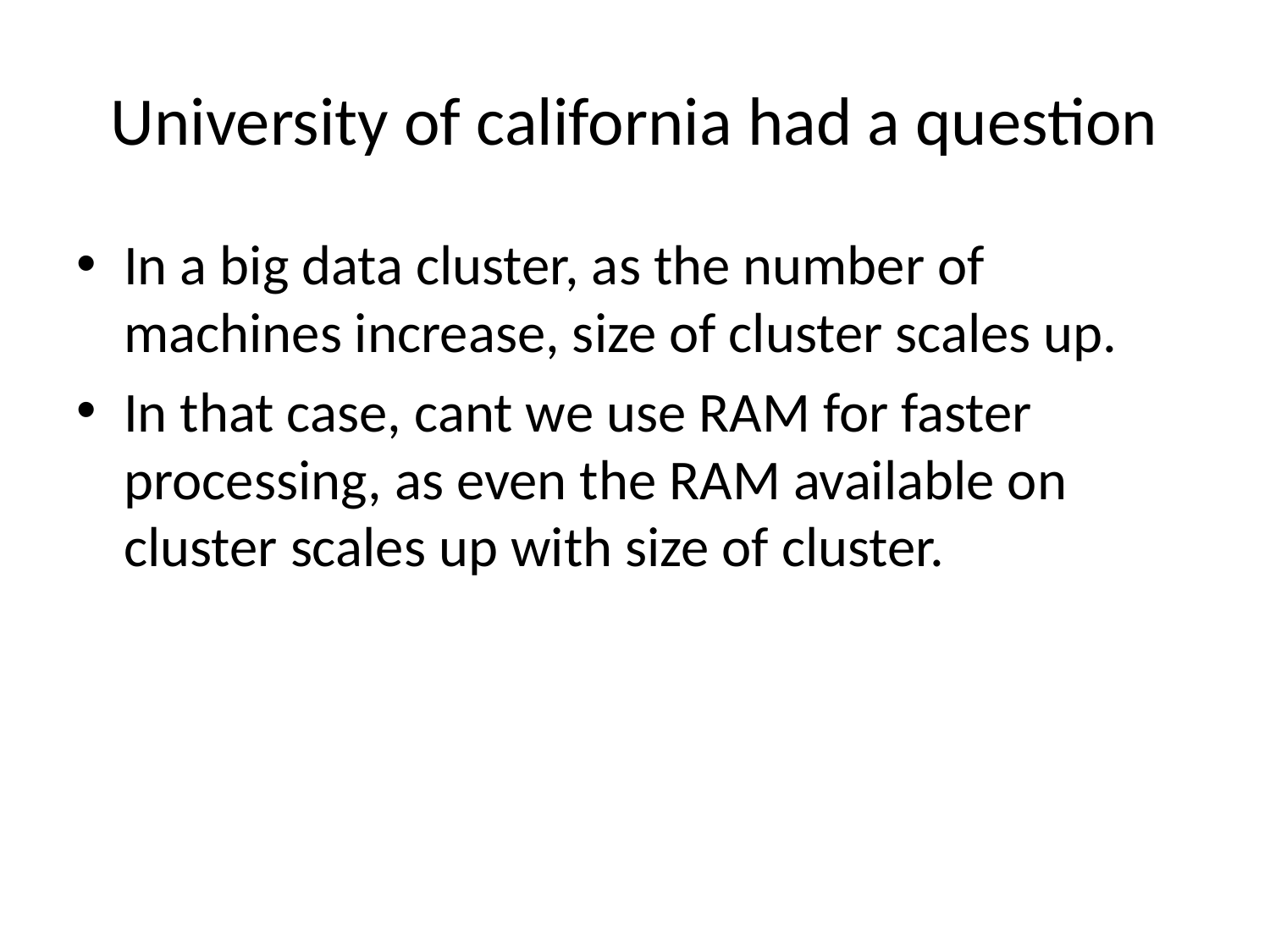

# University of california had a question
In a big data cluster, as the number of machines increase, size of cluster scales up.
In that case, cant we use RAM for faster processing, as even the RAM available on cluster scales up with size of cluster.